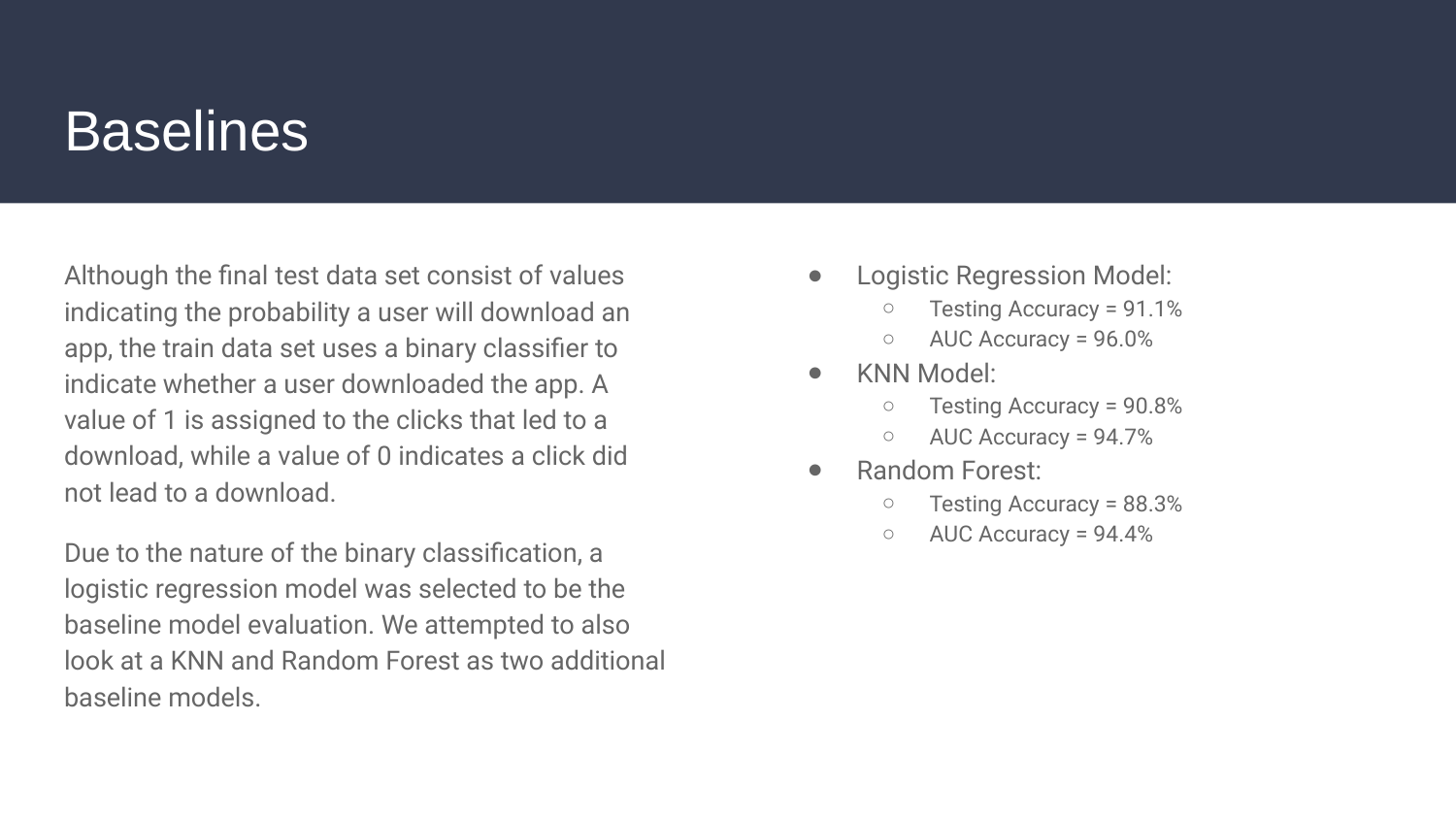

# Baselines
Although the final test data set consist of values indicating the probability a user will download an app, the train data set uses a binary classifier to indicate whether a user downloaded the app. A value of 1 is assigned to the clicks that led to a download, while a value of 0 indicates a click did not lead to a download.
Due to the nature of the binary classification, a logistic regression model was selected to be the baseline model evaluation. We attempted to also look at a KNN and Random Forest as two additional baseline models.
Logistic Regression Model:
Testing Accuracy = 91.1%
AUC Accuracy = 96.0%
KNN Model:
Testing Accuracy = 90.8%
AUC Accuracy = 94.7%
Random Forest:
Testing Accuracy = 88.3%
AUC Accuracy = 94.4%